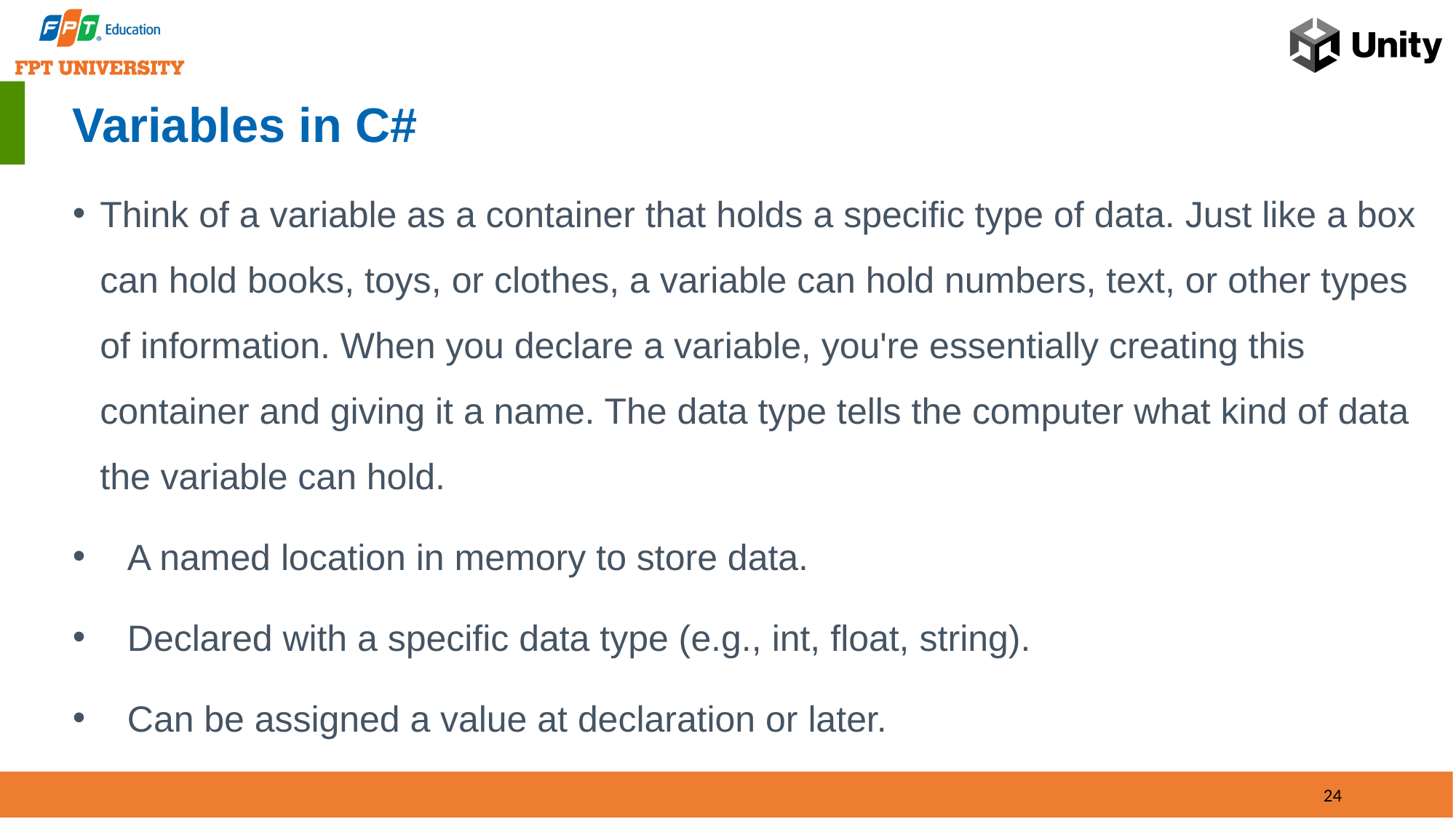

# Variables in C#
Think of a variable as a container that holds a specific type of data. Just like a box can hold books, toys, or clothes, a variable can hold numbers, text, or other types of information. When you declare a variable, you're essentially creating this container and giving it a name. The data type tells the computer what kind of data the variable can hold.
A named location in memory to store data.
Declared with a specific data type (e.g., int, float, string).
Can be assigned a value at declaration or later.
24